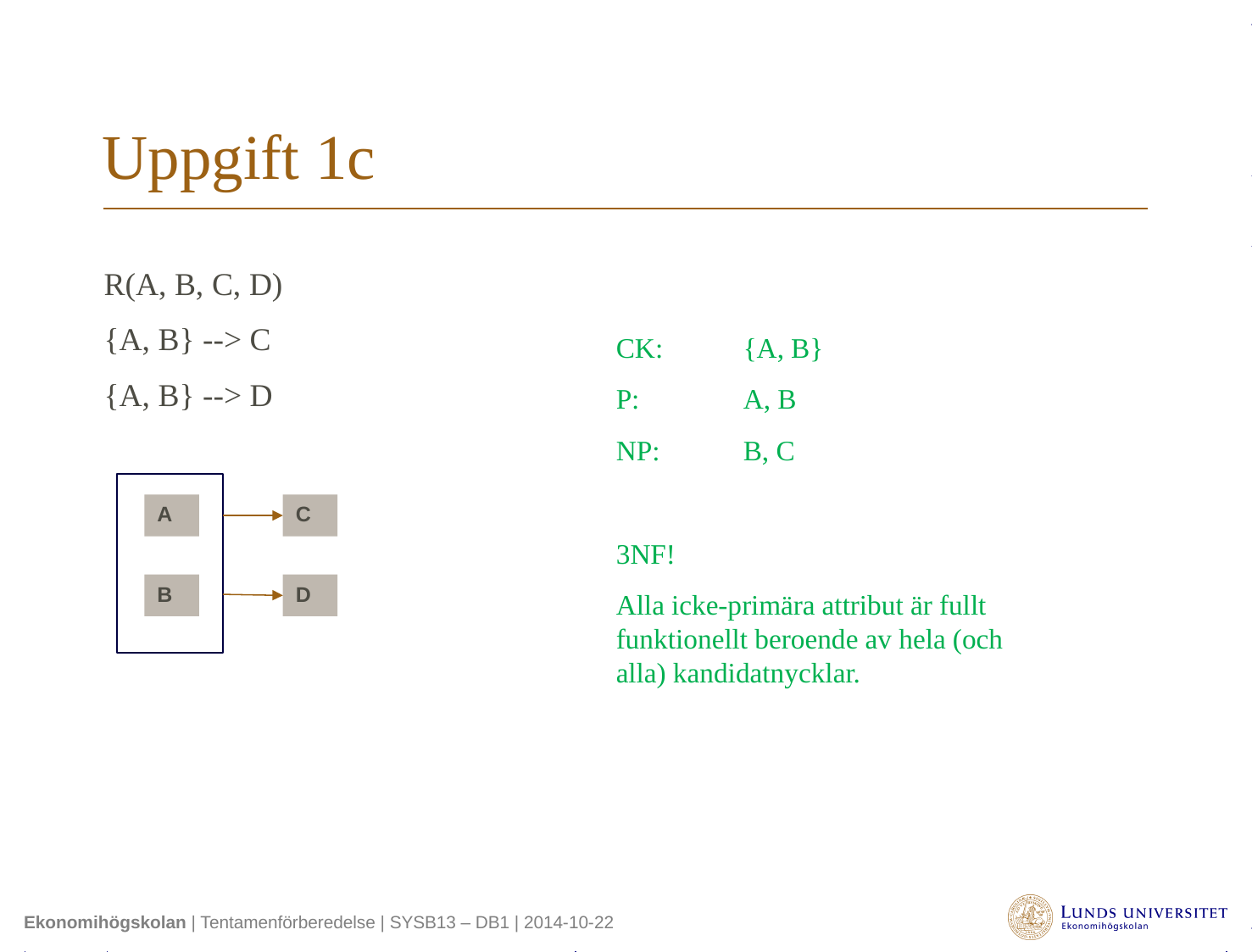

# Uppgift 1c
R(A, B, C, D)
{A, B} --> C
{A, B} --> D
CK:	{A, B}
P:	A, B
NP:	B, C

3NF!
Alla icke-primära attribut är fullt funktionellt beroende av hela (och alla) kandidatnycklar.

A
C
B
D